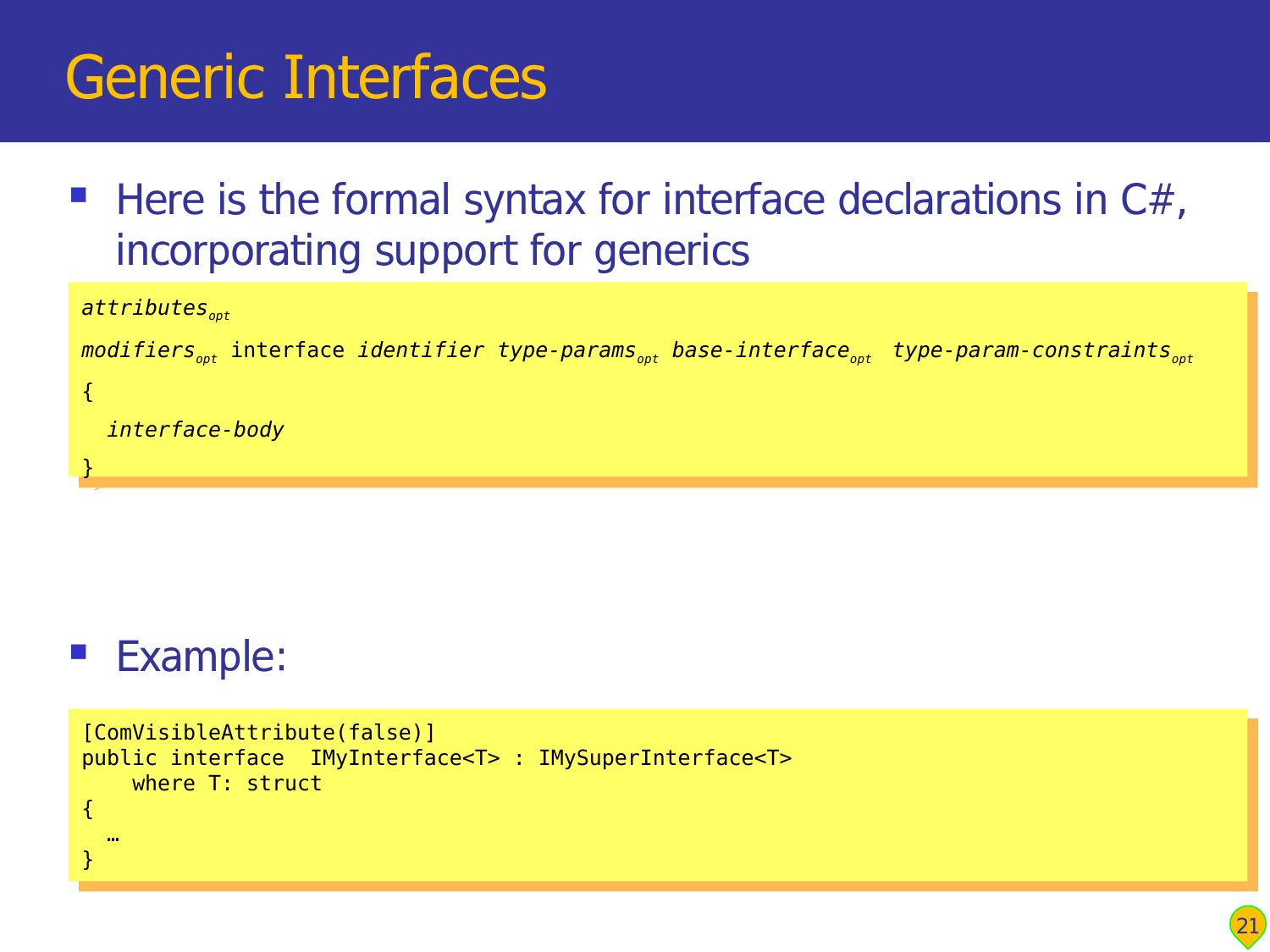

# Generic Interfaces
Here is the formal syntax for interface declarations in C#, incorporating support for generics

Example:
attributesopt
modifiersopt interface identifier type-paramsopt base-interfaceopt  type-param-constraintsopt
{
  interface-body
}
[ComVisibleAttribute(false)]
public interface  IMyInterface<T> : IMySuperInterface<T>
    where T: struct
{
  …
}
21